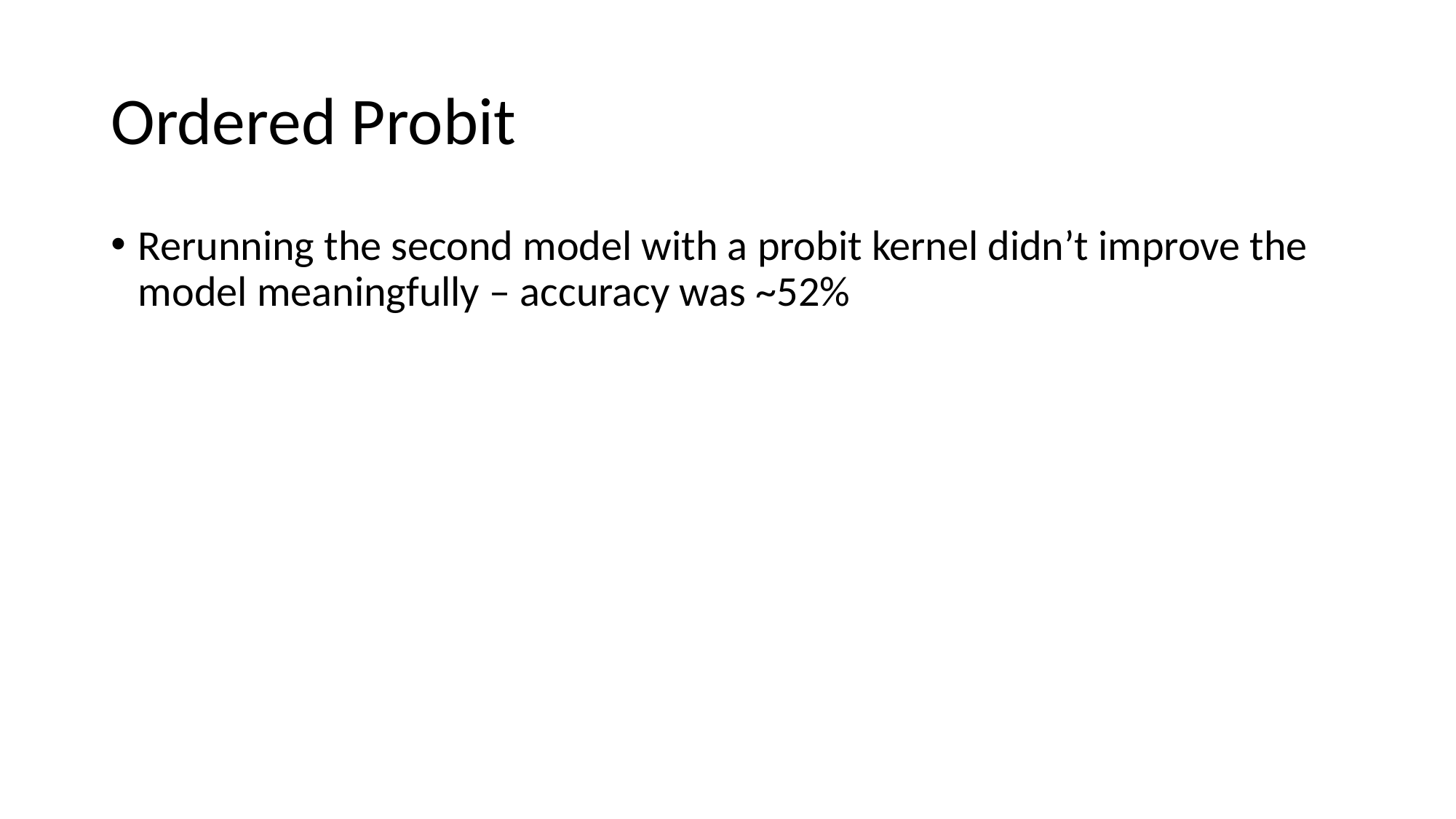

# Ordered Probit
Rerunning the second model with a probit kernel didn’t improve the model meaningfully – accuracy was ~52%